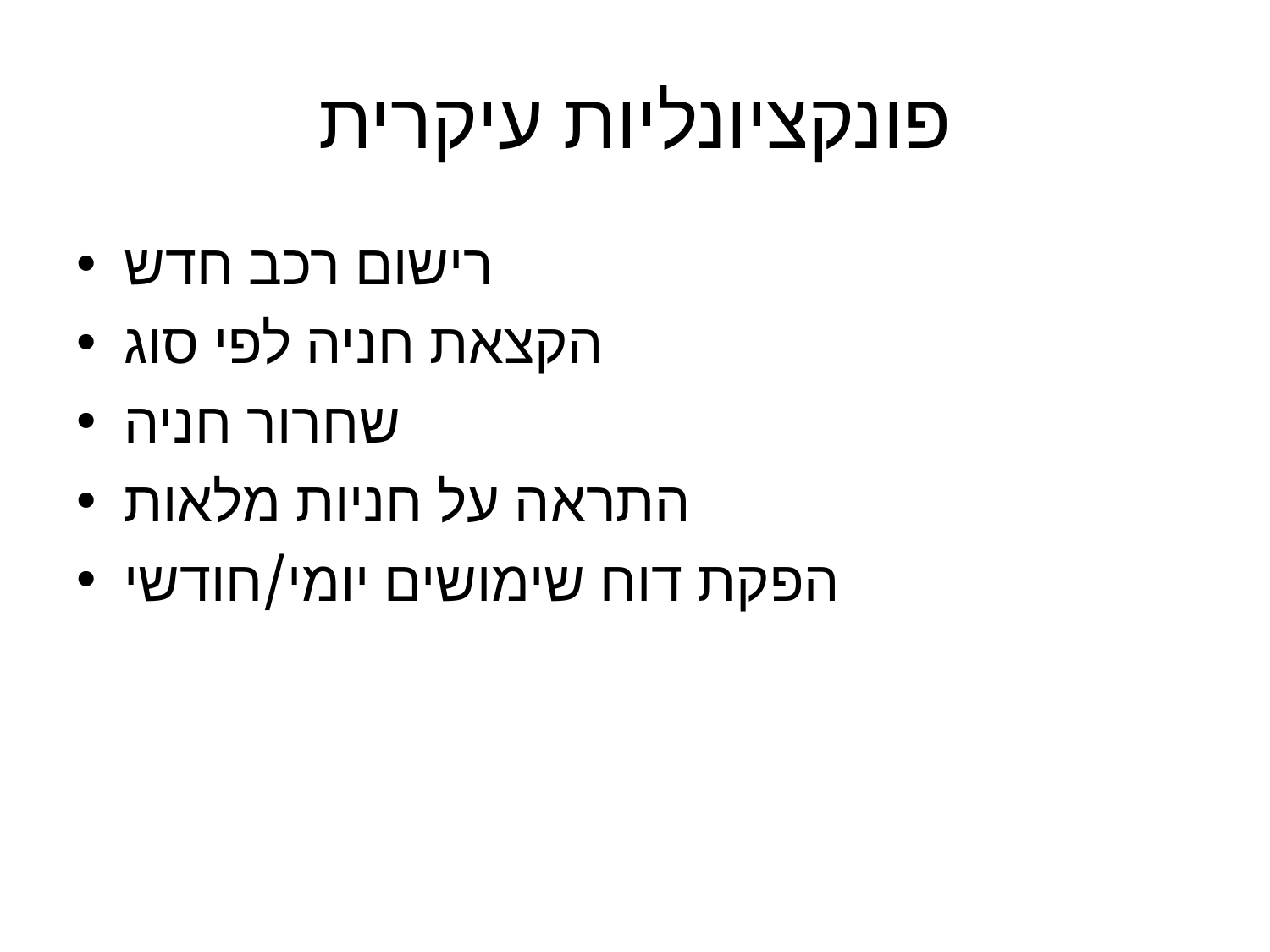

# פונקציונליות עיקרית
רישום רכב חדש
הקצאת חניה לפי סוג
שחרור חניה
התראה על חניות מלאות
הפקת דוח שימושים יומי/חודשי